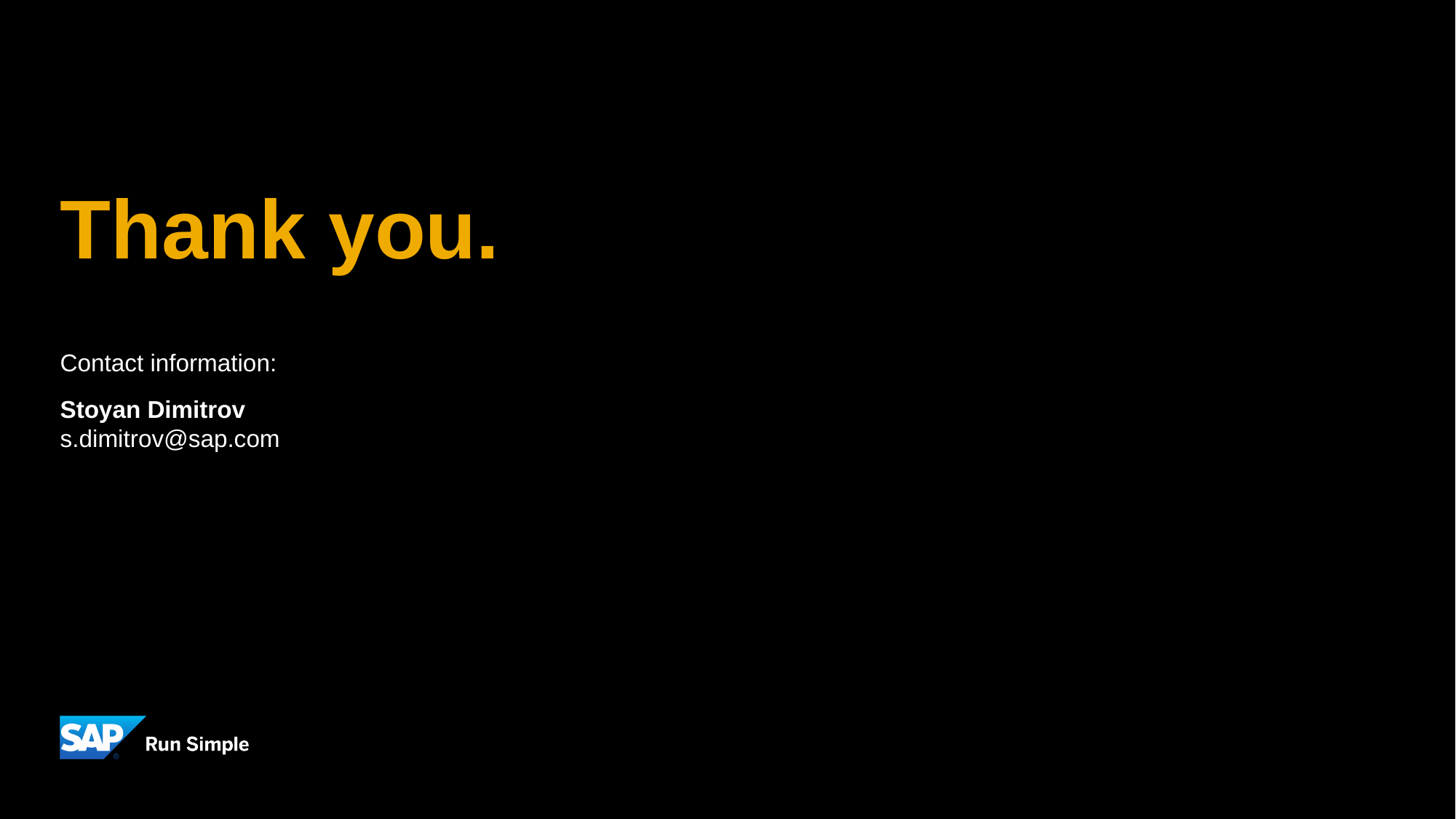

# Thank you.
Contact information:
Stoyan Dimitrov
s.dimitrov@sap.com